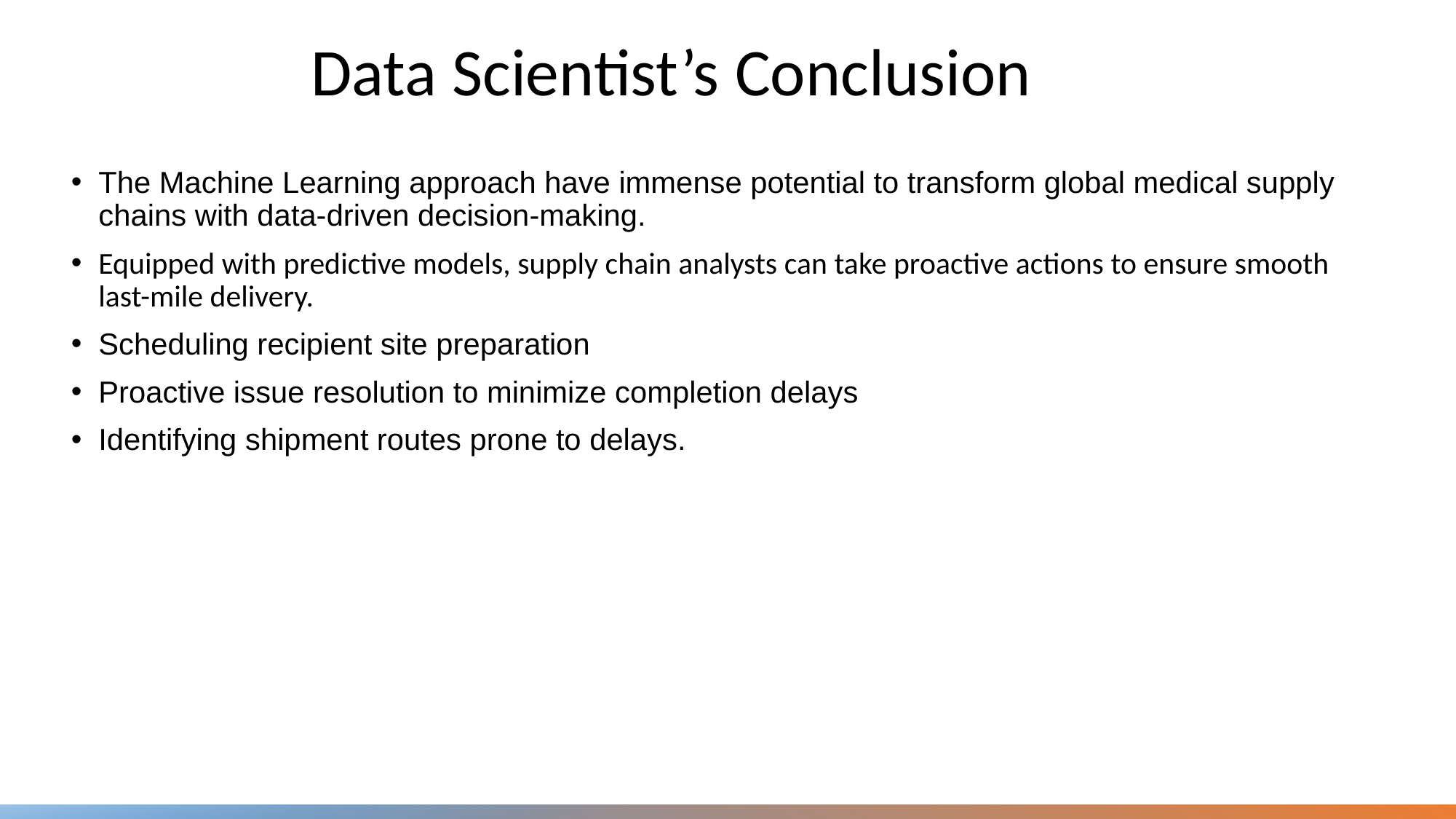

# Data Scientist’s Conclusion

The Machine Learning approach have immense potential to transform global medical supply chains with data-driven decision-making.
Equipped with predictive models, supply chain analysts can take proactive actions to ensure smooth last-mile delivery.
Scheduling recipient site preparation
Proactive issue resolution to minimize completion delays
Identifying shipment routes prone to delays.